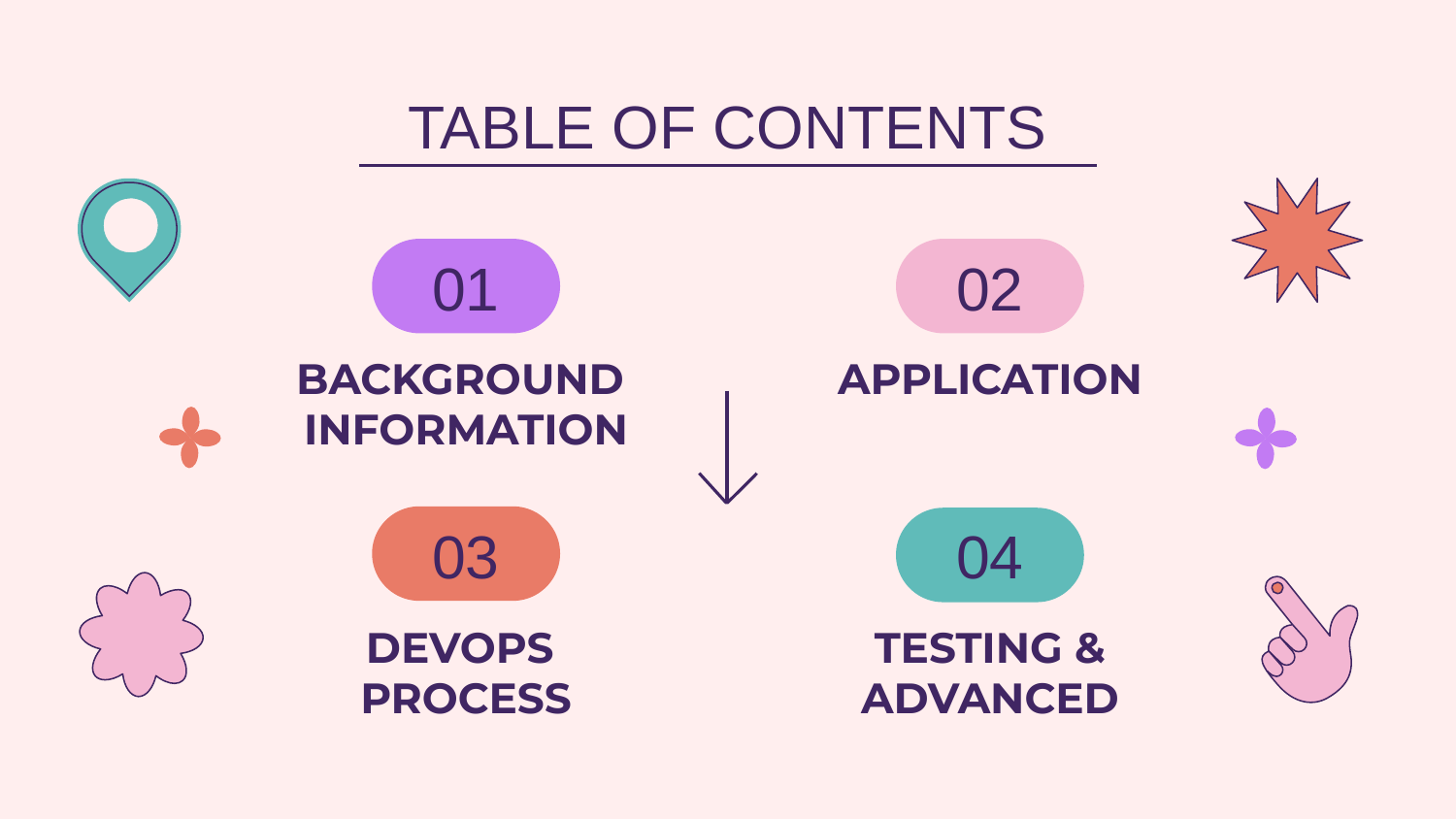

# TABLE OF CONTENTS

01
02
BACKGROUND
INFORMATION
APPLICATION

03

04

DEVOPS
PROCESS
TESTING & ADVANCED